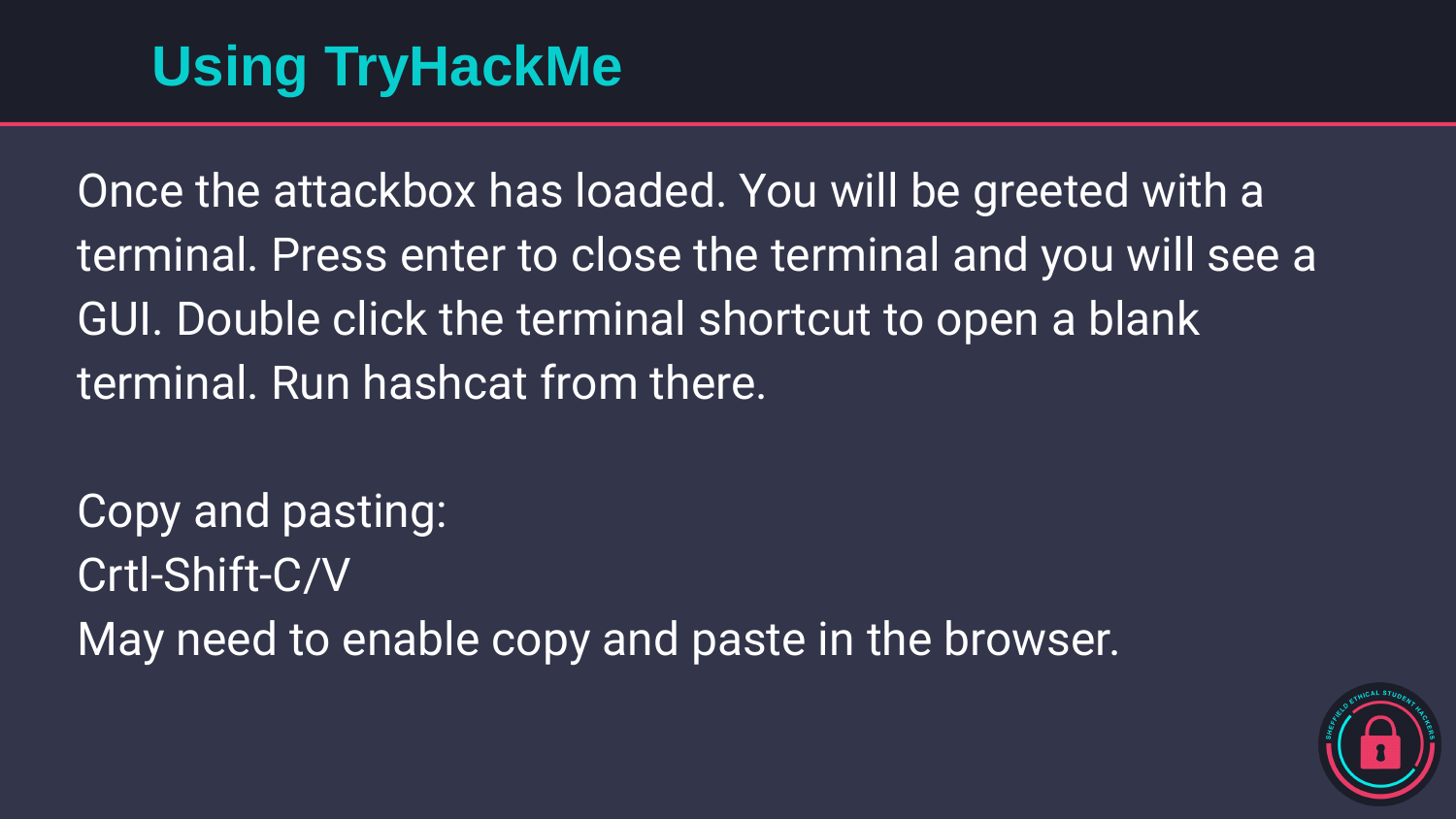

# Using TryHackMe
Once the attackbox has loaded. You will be greeted with a terminal. Press enter to close the terminal and you will see a GUI. Double click the terminal shortcut to open a blank terminal. Run hashcat from there.

Copy and pasting:
Crtl-Shift-C/V
May need to enable copy and paste in the browser.